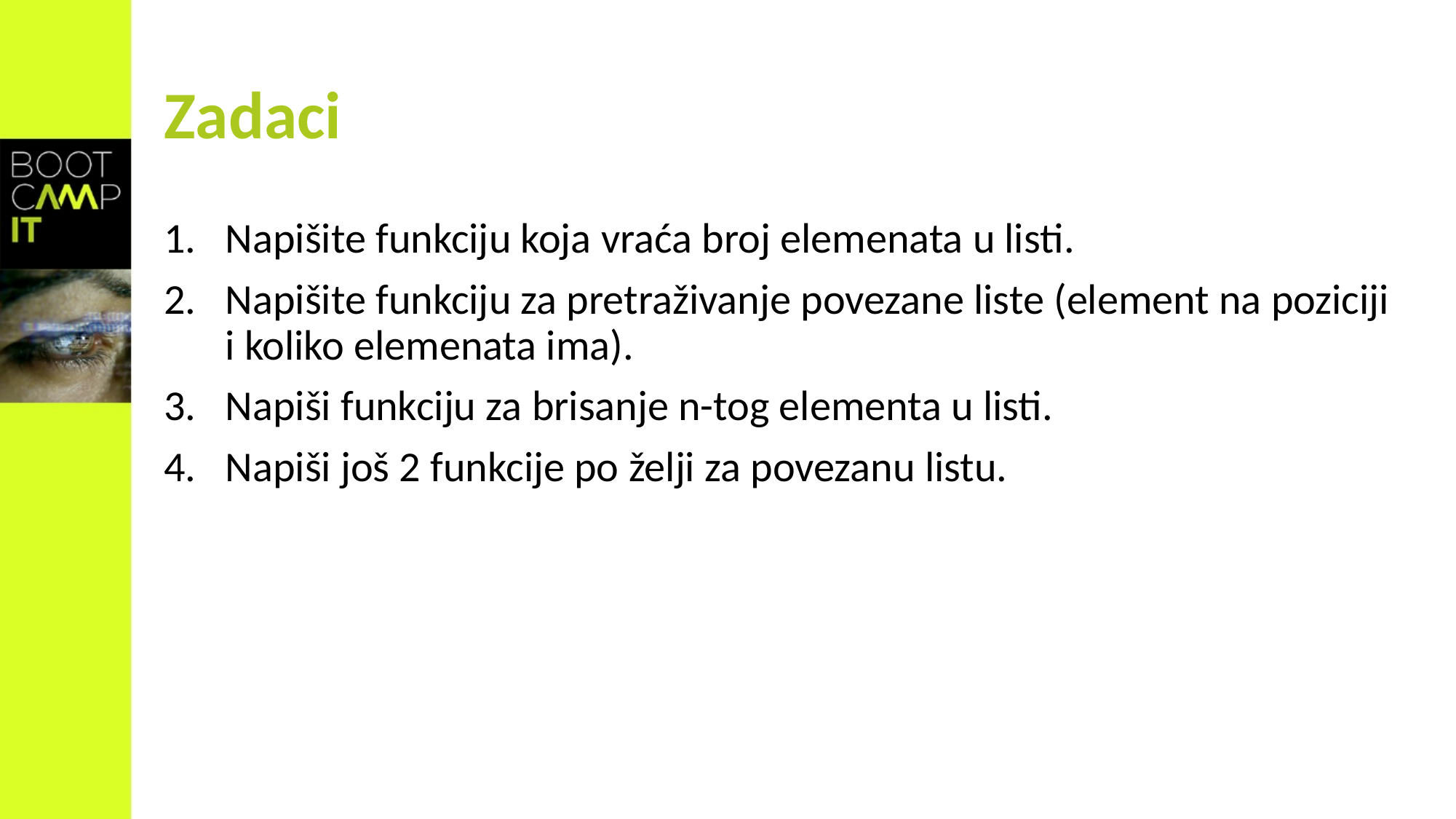

# Zadaci
Napišite funkciju koja vraća broj elemenata u listi.
Napišite funkciju za pretraživanje povezane liste (element na poziciji i koliko elemenata ima).
Napiši funkciju za brisanje n-tog elementa u listi.
Napiši još 2 funkcije po želji za povezanu listu.